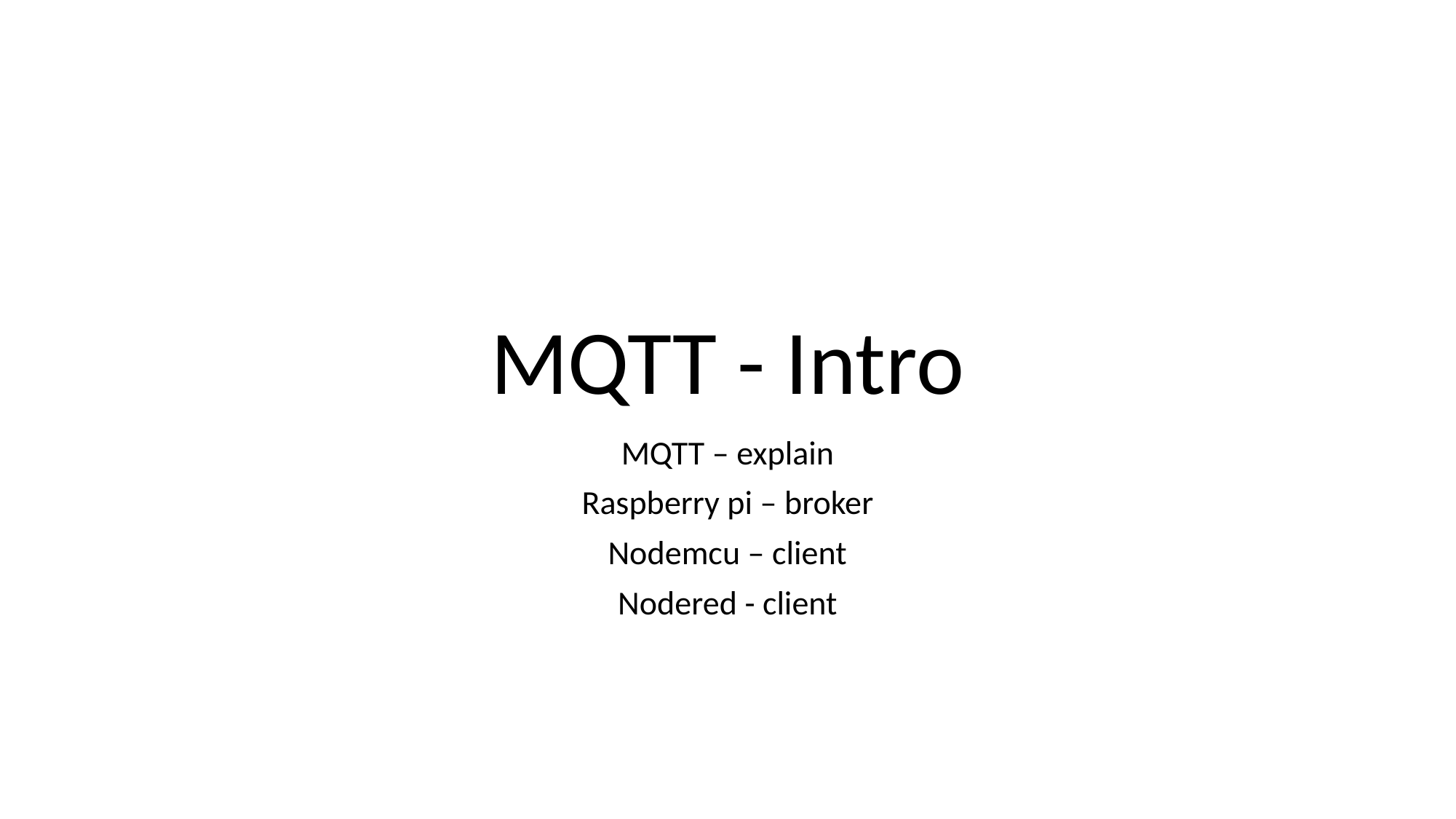

# MQTT - Intro
MQTT – explain
Raspberry pi – broker
Nodemcu – client
Nodered - client